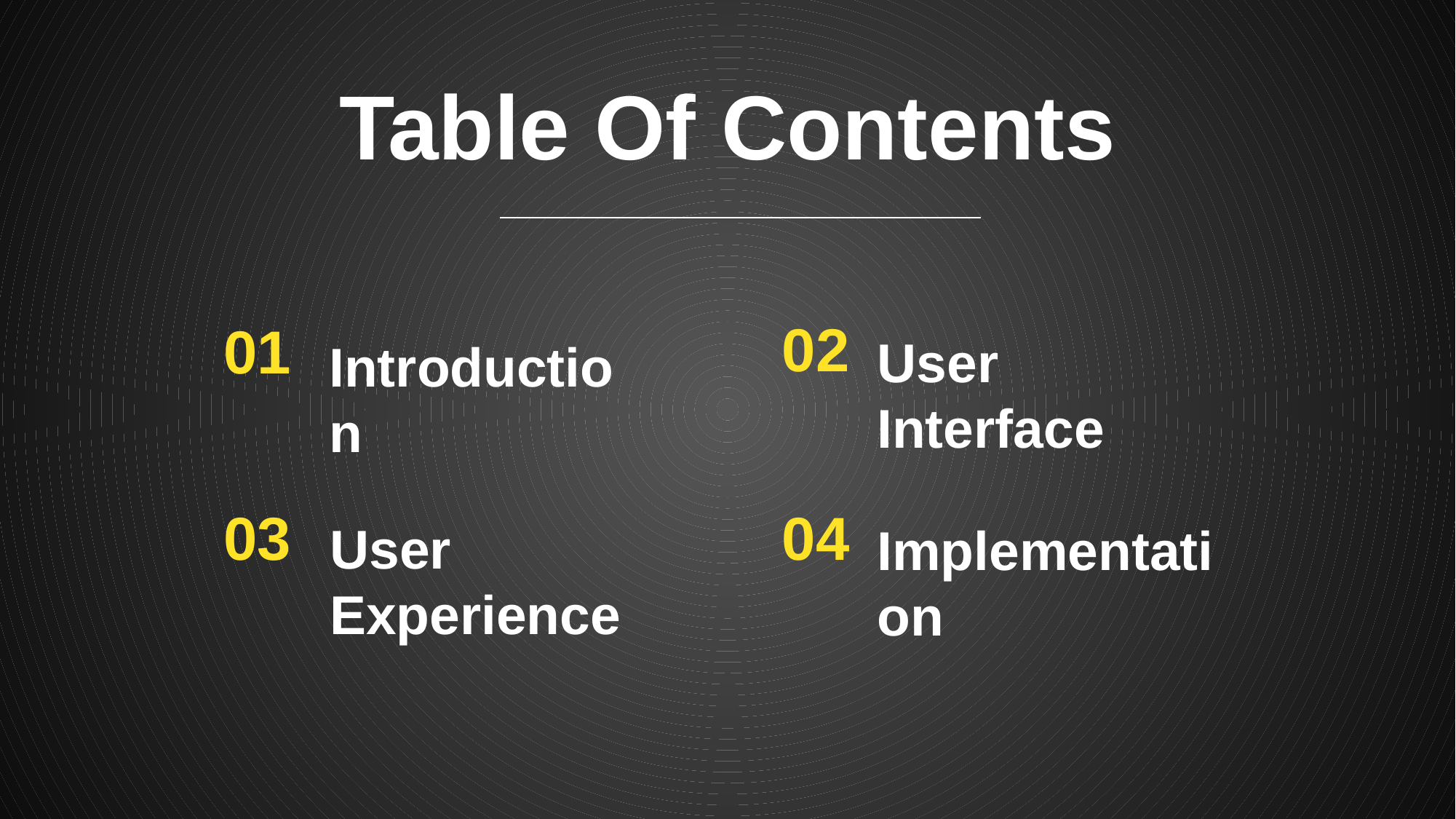

Table Of Contents
02
01
User Interface
Introduction
03
04
User Experience
Implementation